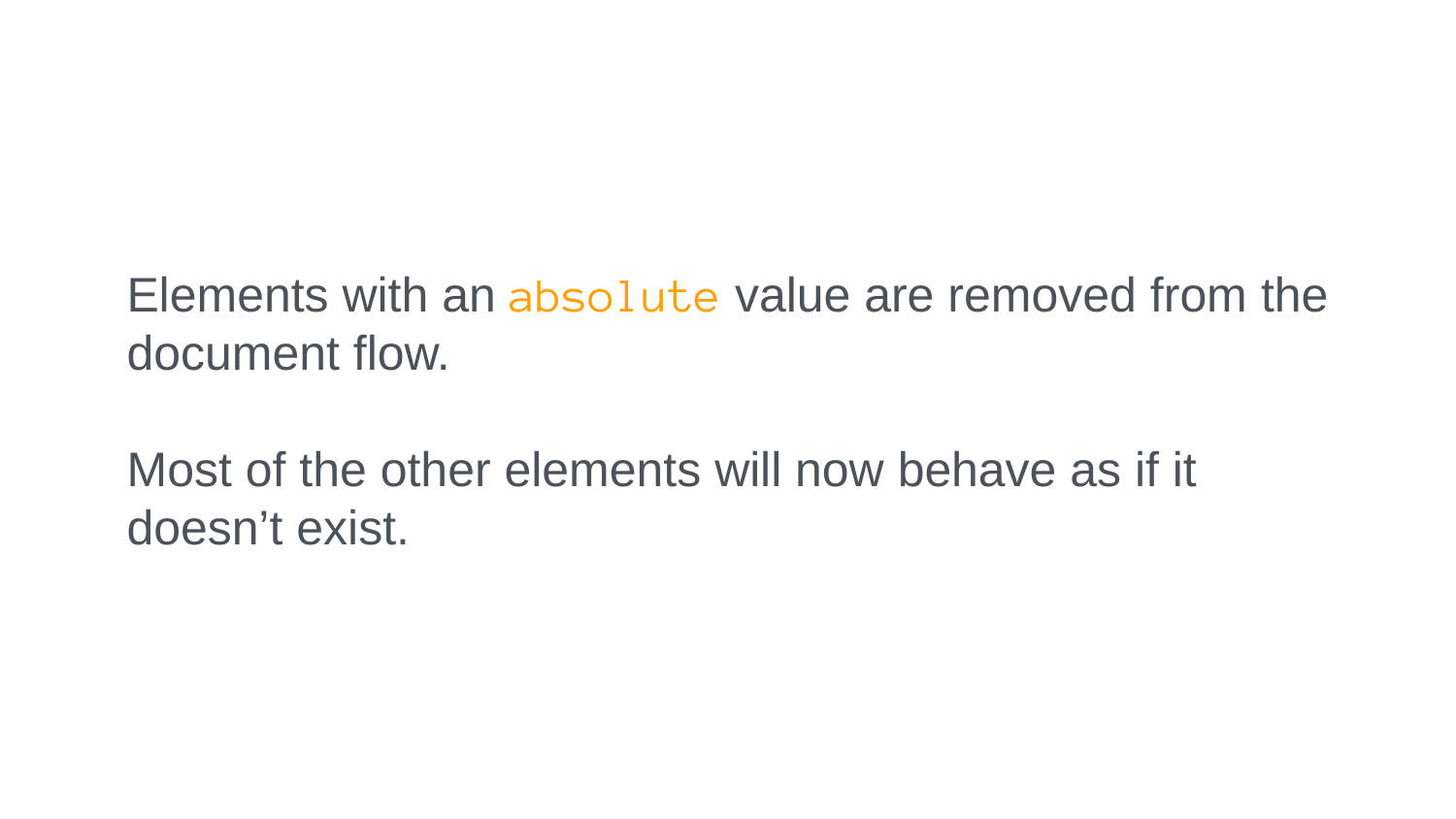

Elements with an absolute value are removed from the document flow.

Most of the other elements will now behave as if it doesn’t exist.